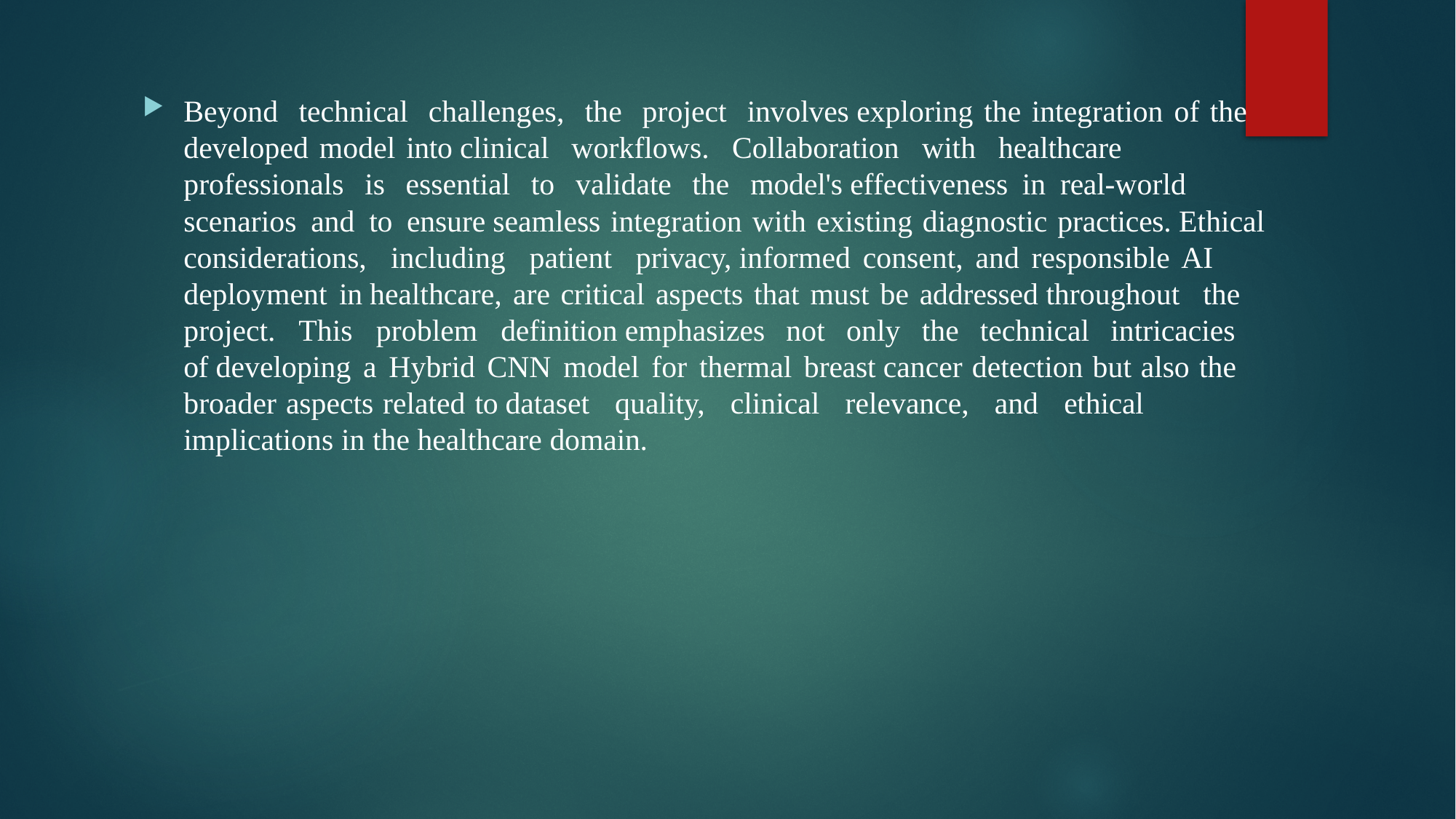

Beyond  technical  challenges,  the  project  involves exploring the integration of the developed model into clinical  workflows.  Collaboration  with  healthcare professionals  is  essential  to  validate  the  model's effectiveness in real-world scenarios and to ensure seamless integration with existing diagnostic practices. Ethical  considerations,  including  patient  privacy, informed consent, and responsible AI deployment in healthcare, are critical aspects that must be addressed throughout  the  project.  This  problem  definition emphasizes  not  only  the  technical  intricacies  of developing a Hybrid CNN model for thermal breast cancer detection but also the broader aspects related to dataset  quality,  clinical  relevance,  and  ethical implications in the healthcare domain.